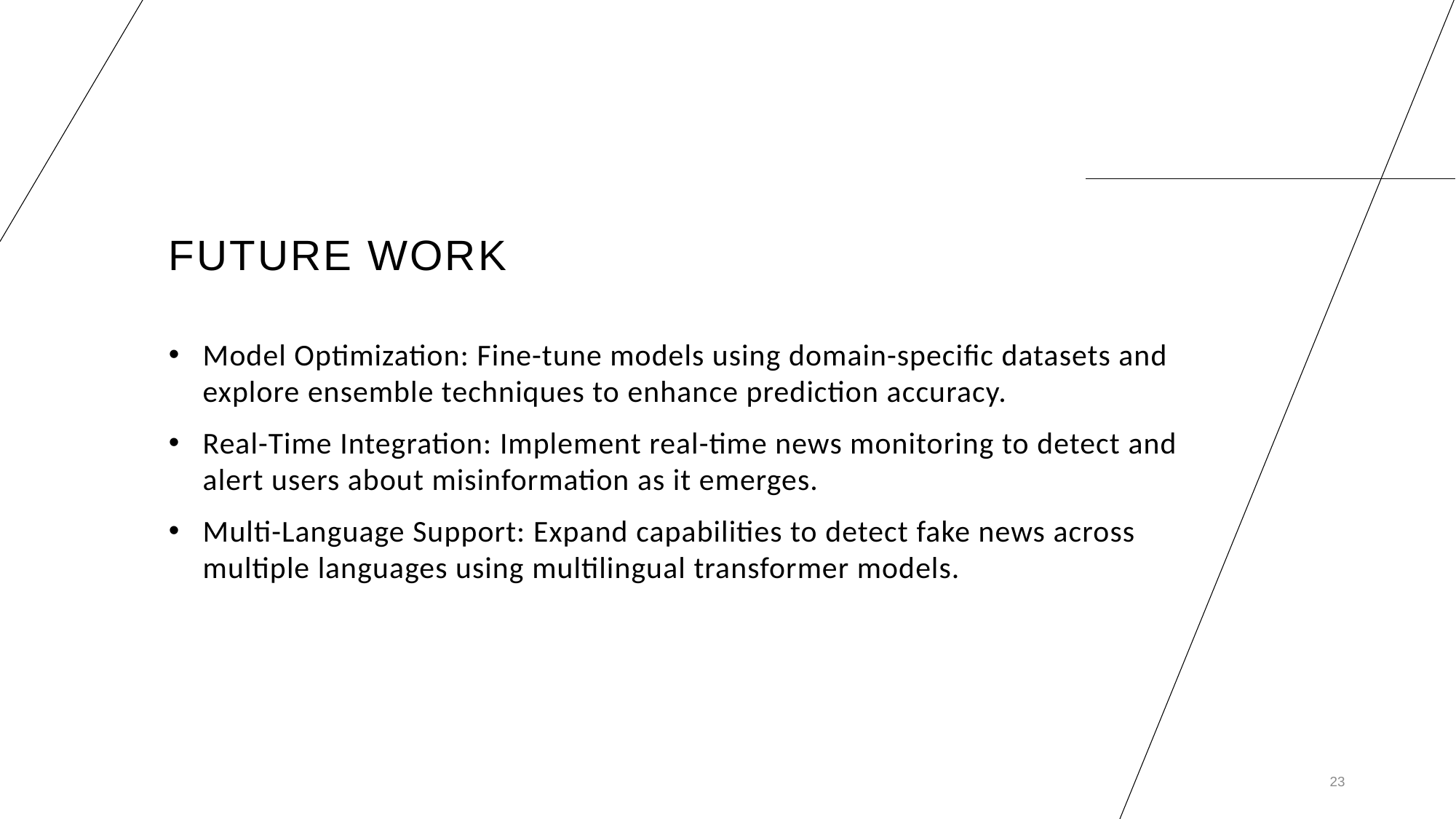

# Future Work
Model Optimization: Fine-tune models using domain-specific datasets and explore ensemble techniques to enhance prediction accuracy.
Real-Time Integration: Implement real-time news monitoring to detect and alert users about misinformation as it emerges.
Multi-Language Support: Expand capabilities to detect fake news across multiple languages using multilingual transformer models.

23